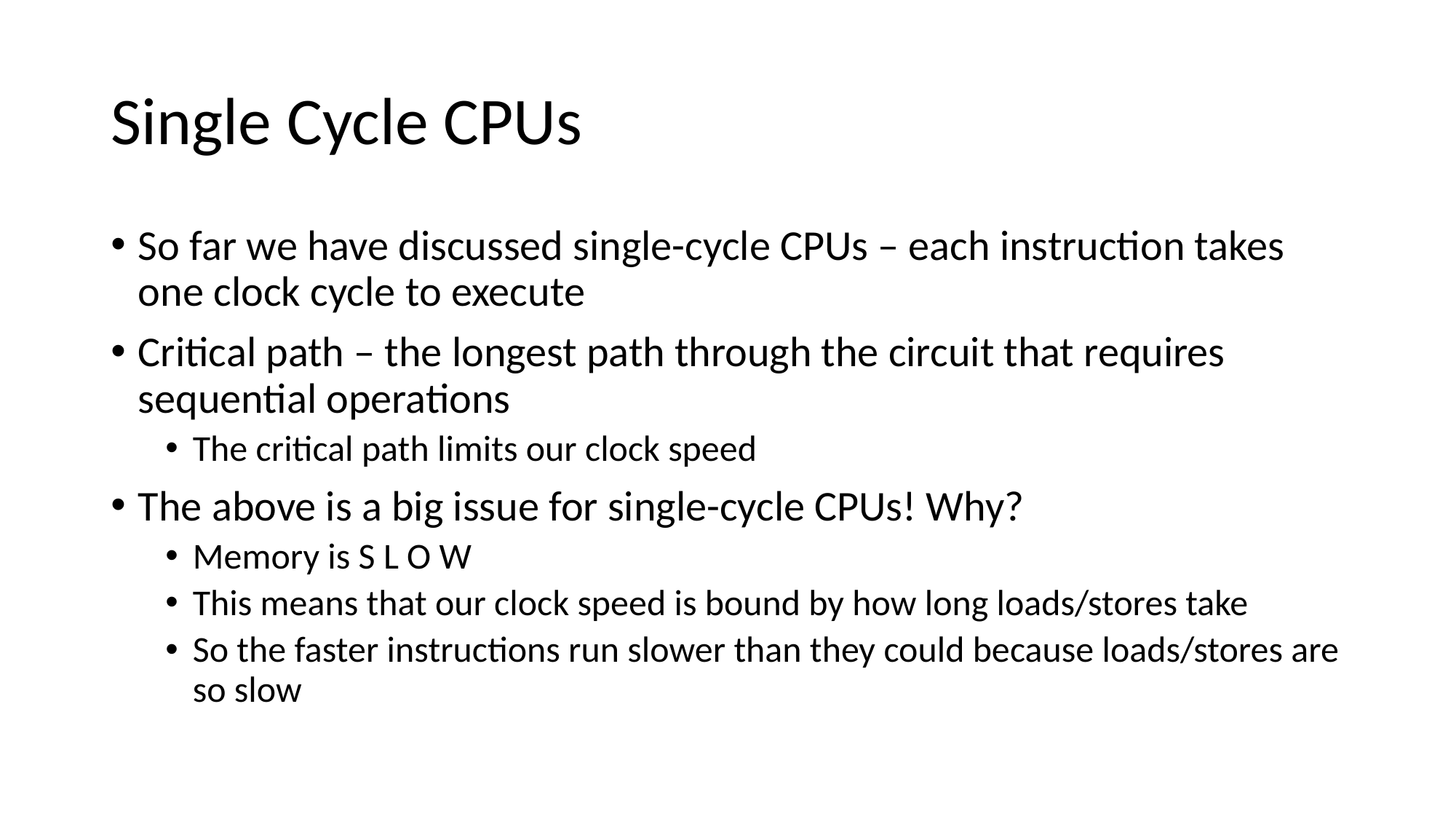

# Single Cycle CPUs
So far we have discussed single-cycle CPUs – each instruction takes one clock cycle to execute
Critical path – the longest path through the circuit that requires sequential operations
The critical path limits our clock speed
The above is a big issue for single-cycle CPUs! Why?
Memory is S L O W
This means that our clock speed is bound by how long loads/stores take
So the faster instructions run slower than they could because loads/stores are so slow